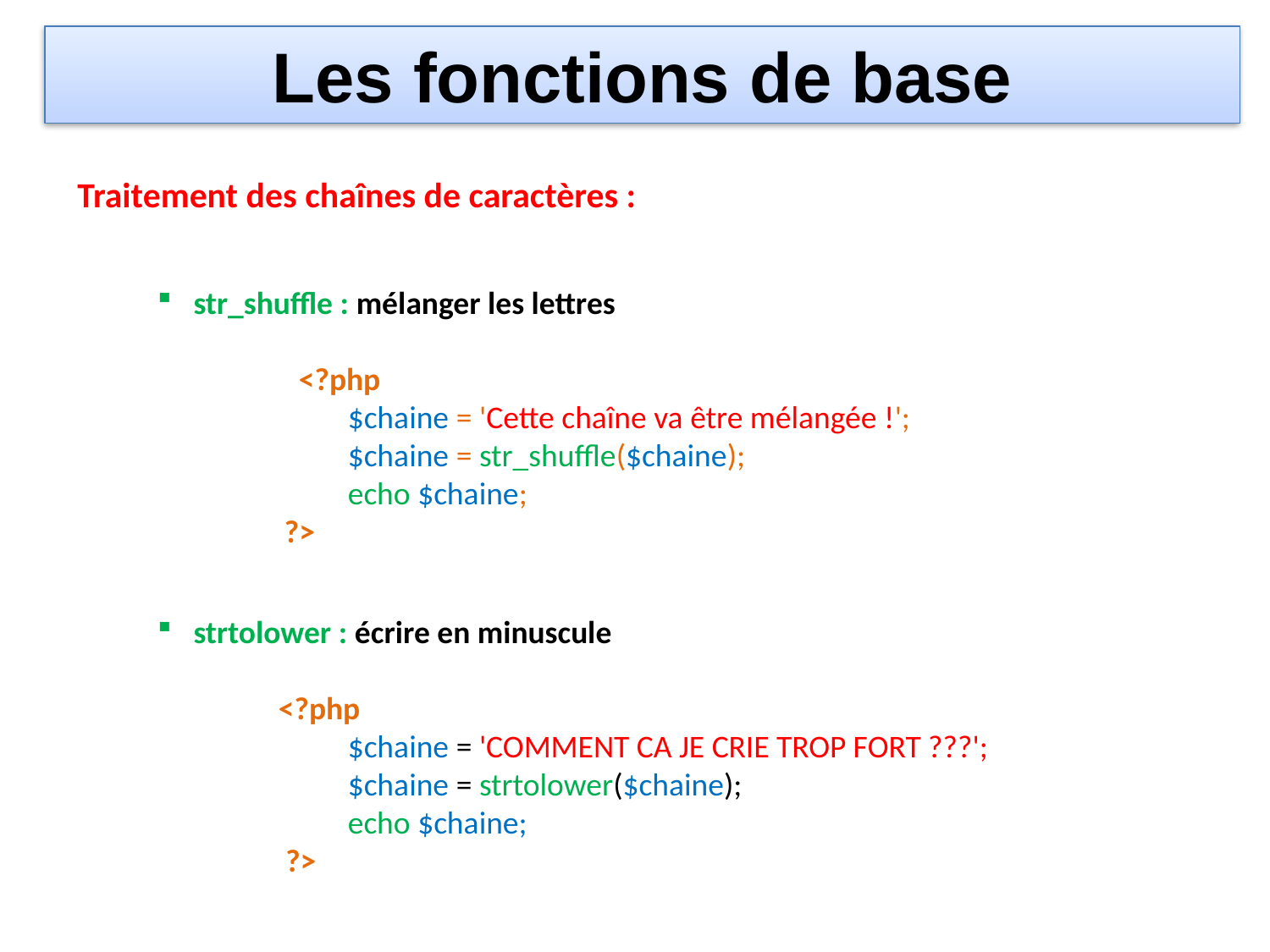

Les fonctions de base
Traitement des chaînes de caractères :
   str_shuffle : mélanger les lettres

  <?php
$chaine = 'Cette chaîne va être mélangée !';
$chaine = str_shuffle($chaine);
echo $chaine;
?>
   strtolower : écrire en minuscule

        <?php
$chaine = 'COMMENT CA JE CRIE TROP FORT ???';
$chaine = strtolower($chaine);
echo $chaine;
         ?>